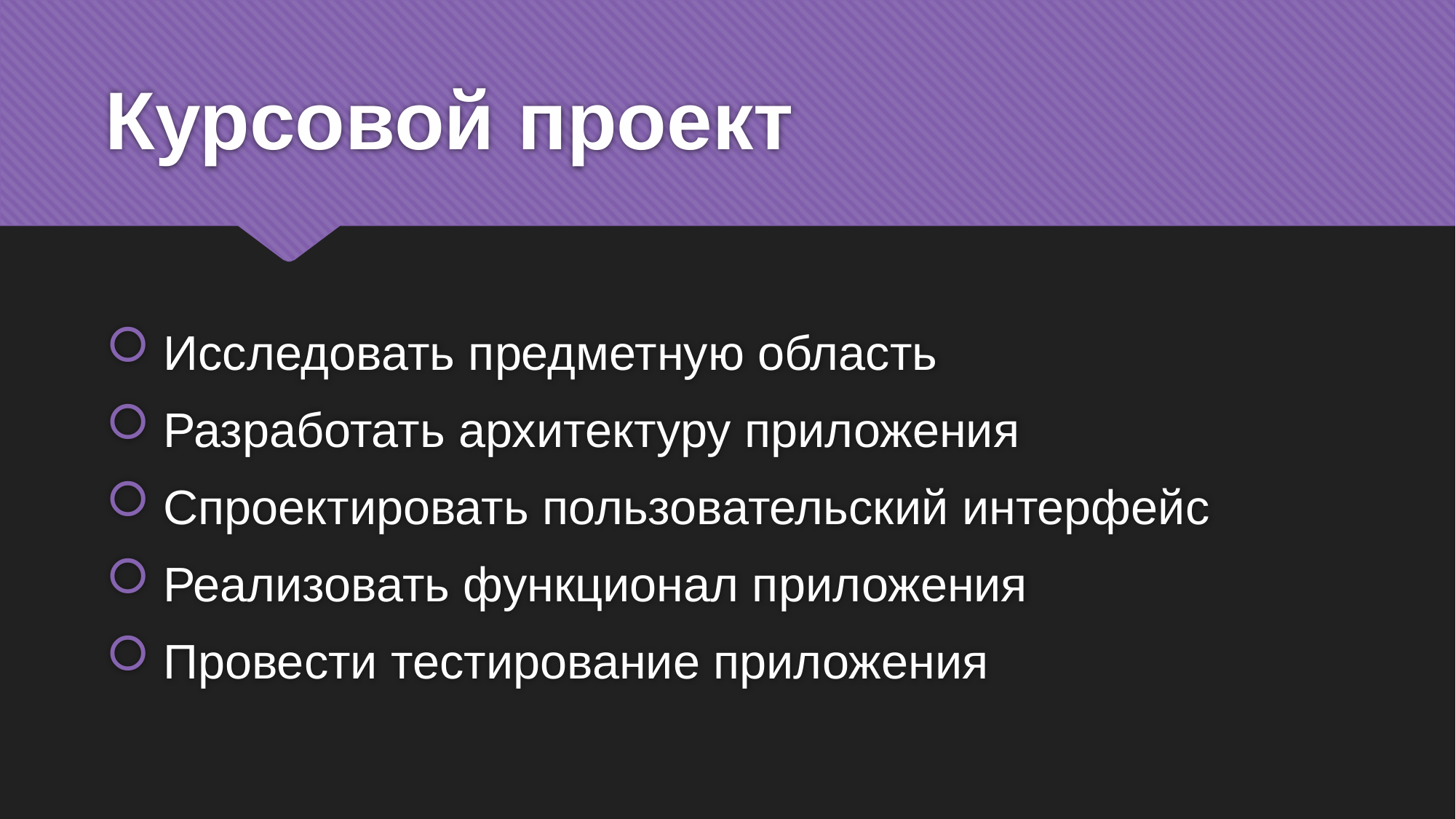

# Курсовой проект
 Исследовать предметную область
 Разработать архитектуру приложения
 Спроектировать пользовательский интерфейс
 Реализовать функционал приложения
 Провести тестирование приложения